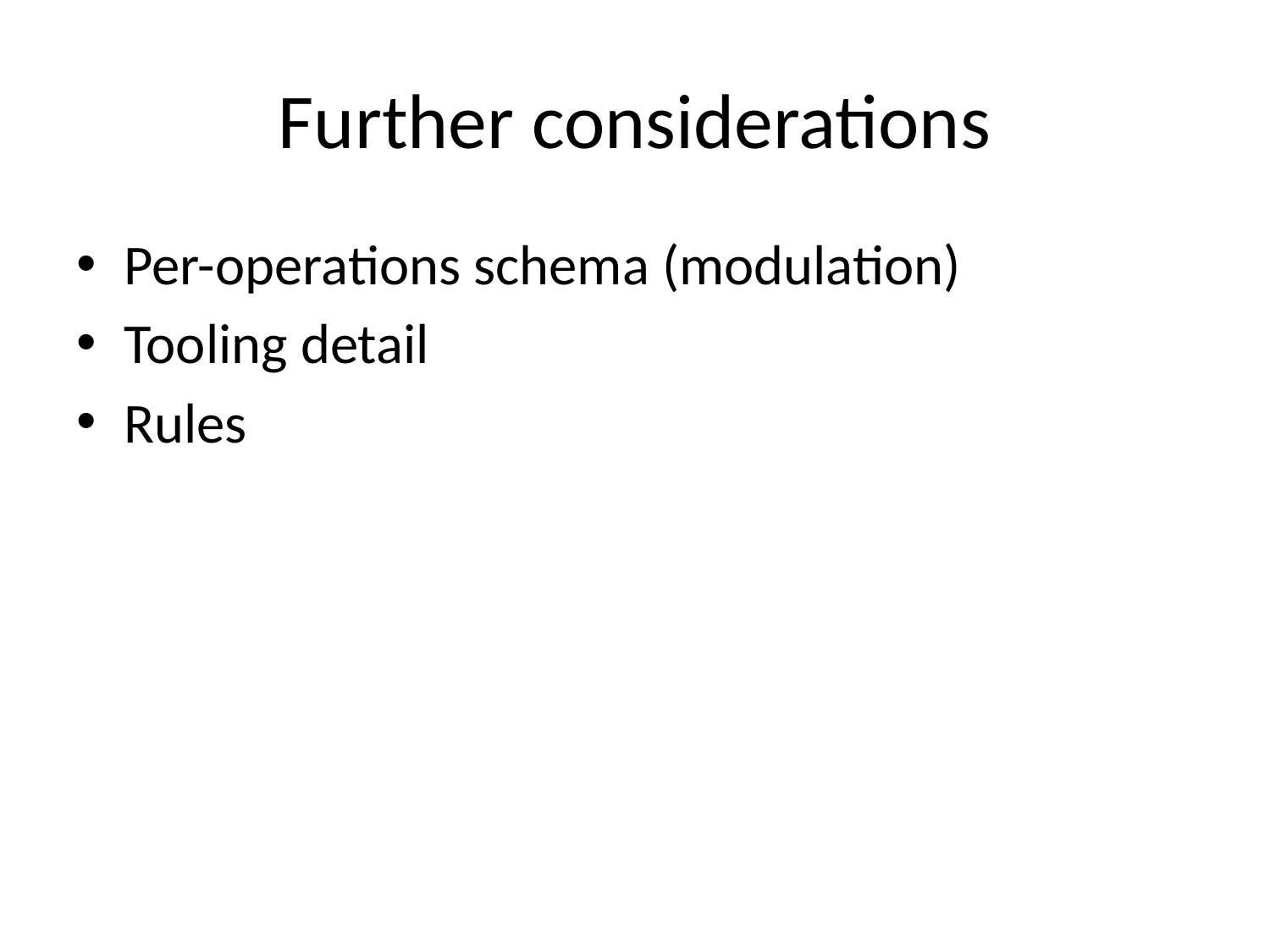

# Further considerations
Per-operations schema (modulation)
Tooling detail
Rules